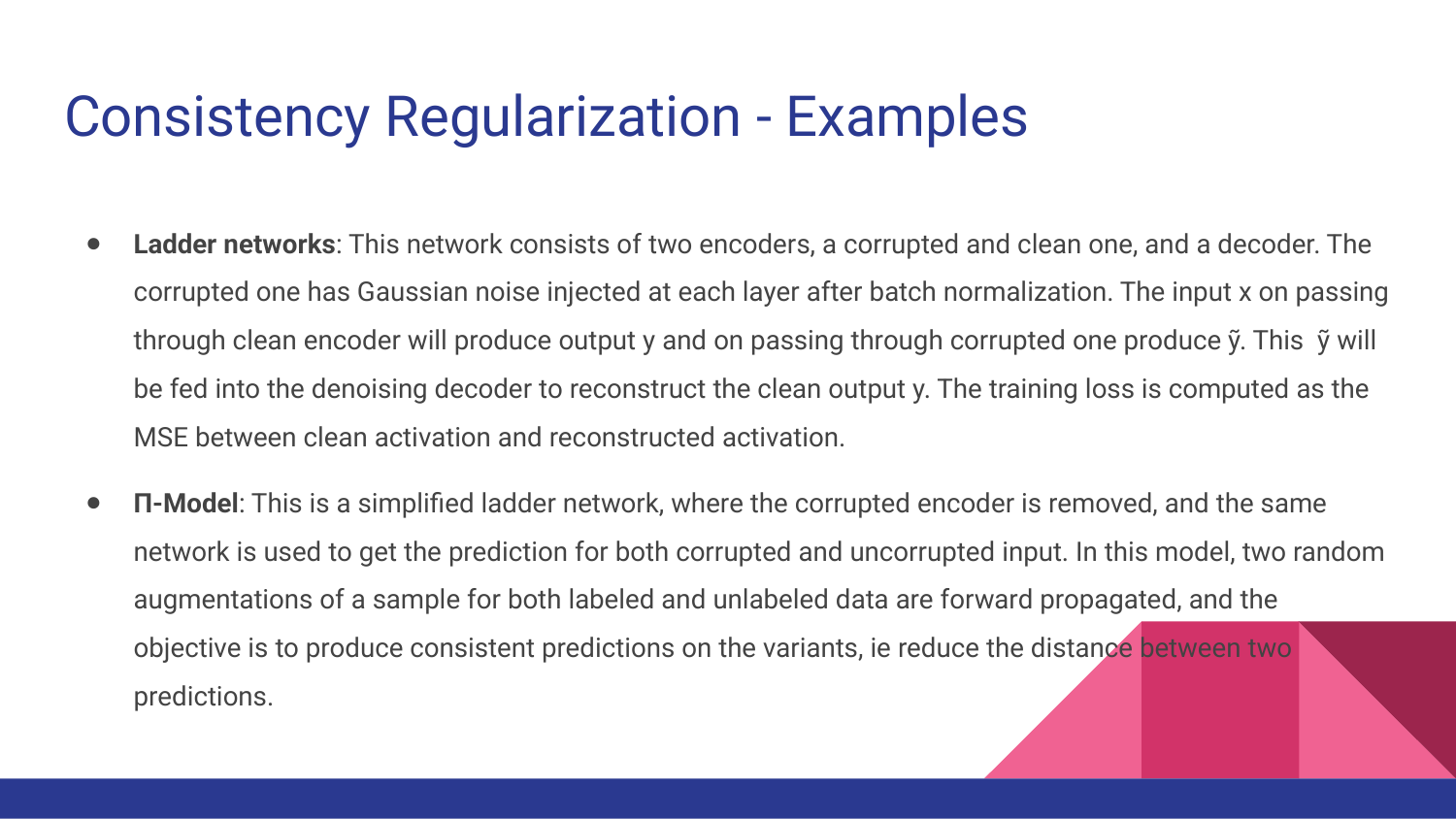

# Consistency Regularization - Examples

Ladder networks: This network consists of two encoders, a corrupted and clean one, and a decoder. The corrupted one has Gaussian noise injected at each layer after batch normalization. The input x on passing through clean encoder will produce output y and on passing through corrupted one produce ỹ. This  ỹ will be fed into the denoising decoder to reconstruct the clean output y. The training loss is computed as the MSE between clean activation and reconstructed activation.
Π-Model: This is a simplified ladder network, where the corrupted encoder is removed, and the same network is used to get the prediction for both corrupted and uncorrupted input. In this model, two random augmentations of a sample for both labeled and unlabeled data are forward propagated, and the objective is to produce consistent predictions on the variants, ie reduce the distance between two predictions.